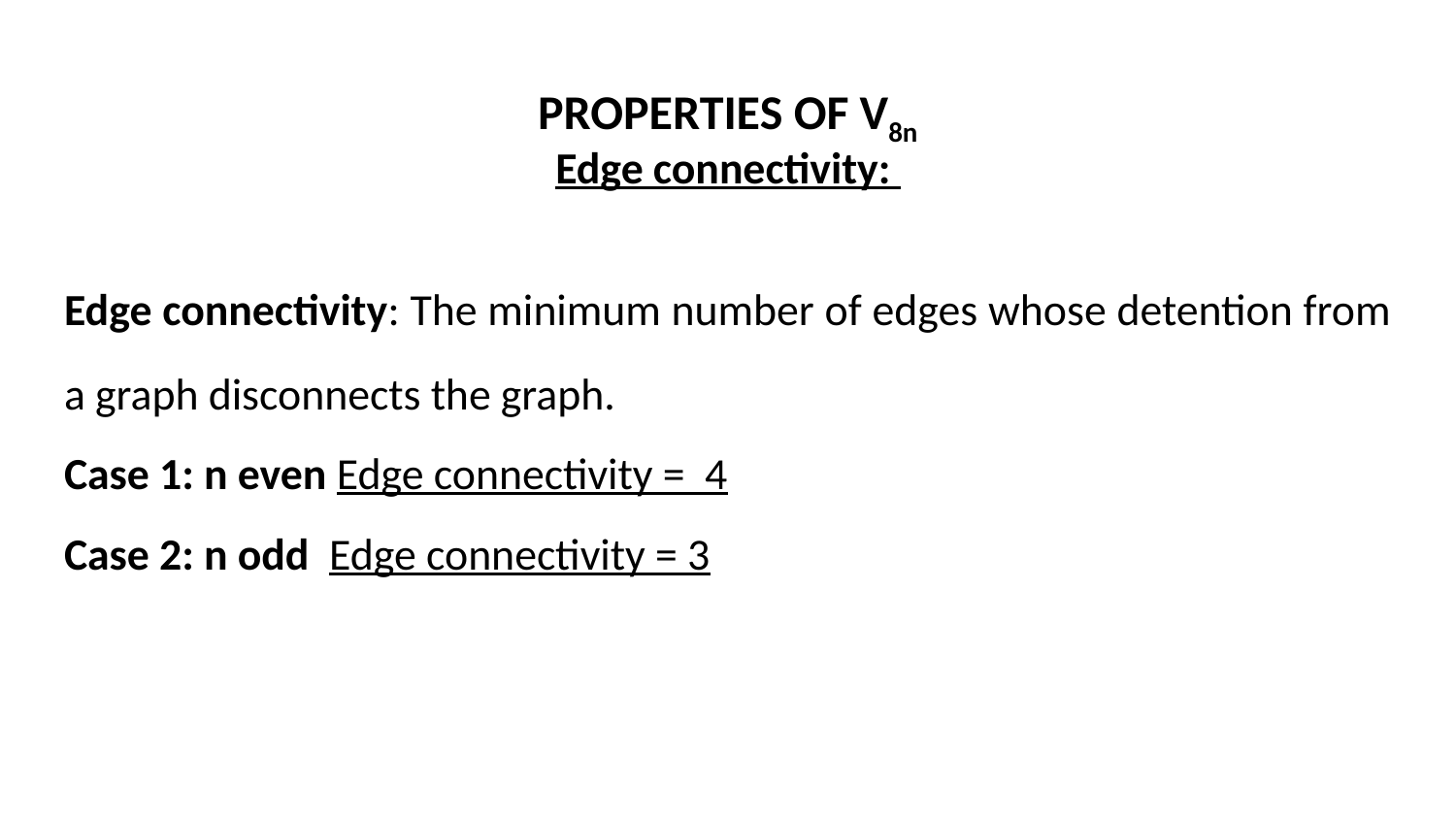

# PROPERTIES OF V8n
Edge connectivity:

Edge connectivity: The minimum number of edges whose detention from a graph disconnects the graph.
Case 1: n even Edge connectivity =  4
Case 2: n odd  Edge connectivity = 3